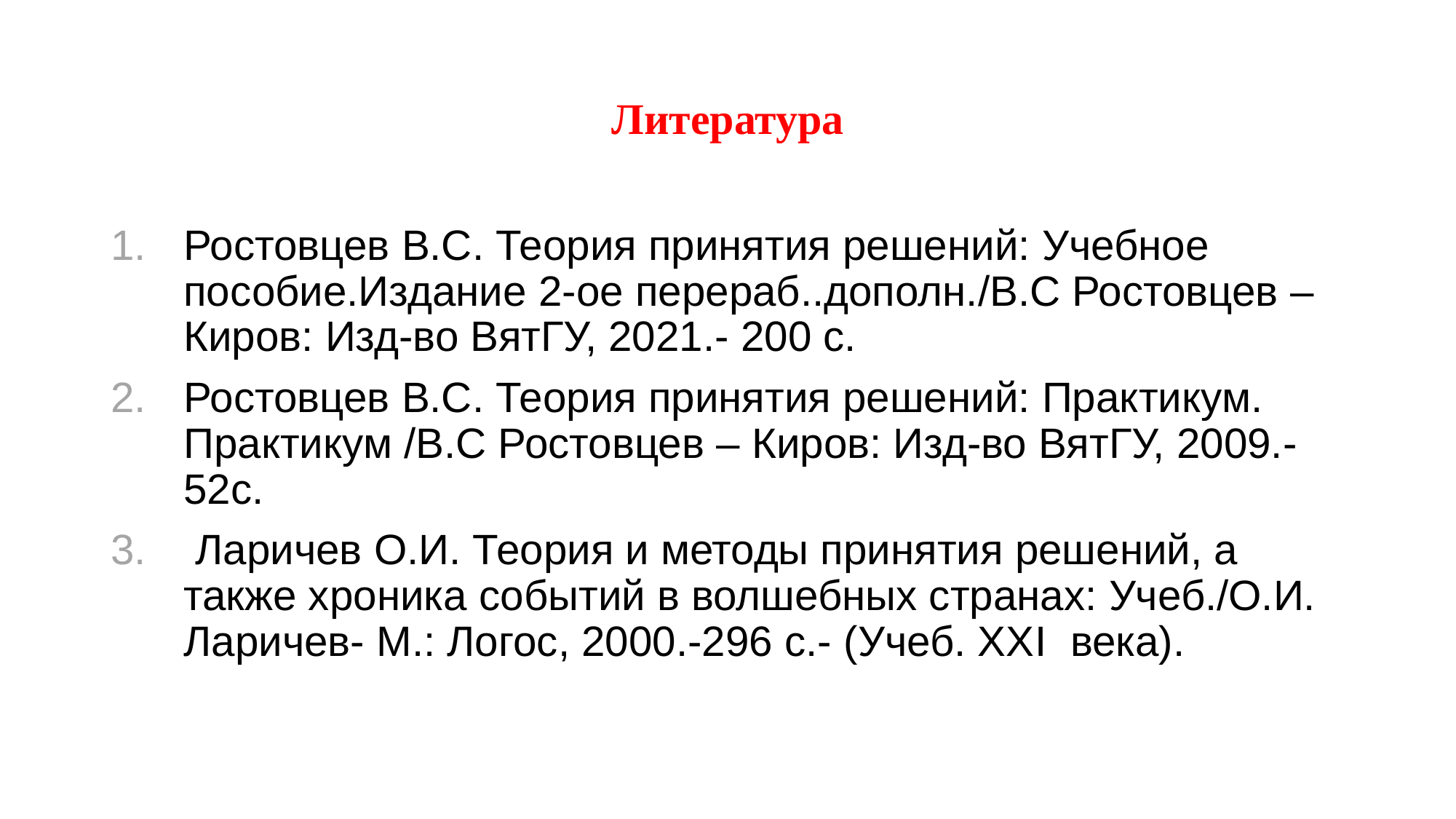

# Литература
Ростовцев В.С. Теория принятия решений: Учебное пособие.Издание 2-ое перераб..дополн./В.С Ростовцев – Киров: Изд-во ВятГУ, 2021.- 200 с.
Ростовцев В.С. Теория принятия решений: Практикум. Практикум /В.С Ростовцев – Киров: Изд-во ВятГУ, 2009.- 52с.
 Ларичев О.И. Теория и методы принятия решений, а также хроника событий в волшебных странах: Учеб./О.И. Ларичев- М.: Логос, 2000.-296 с.- (Учеб. ХХI  века).